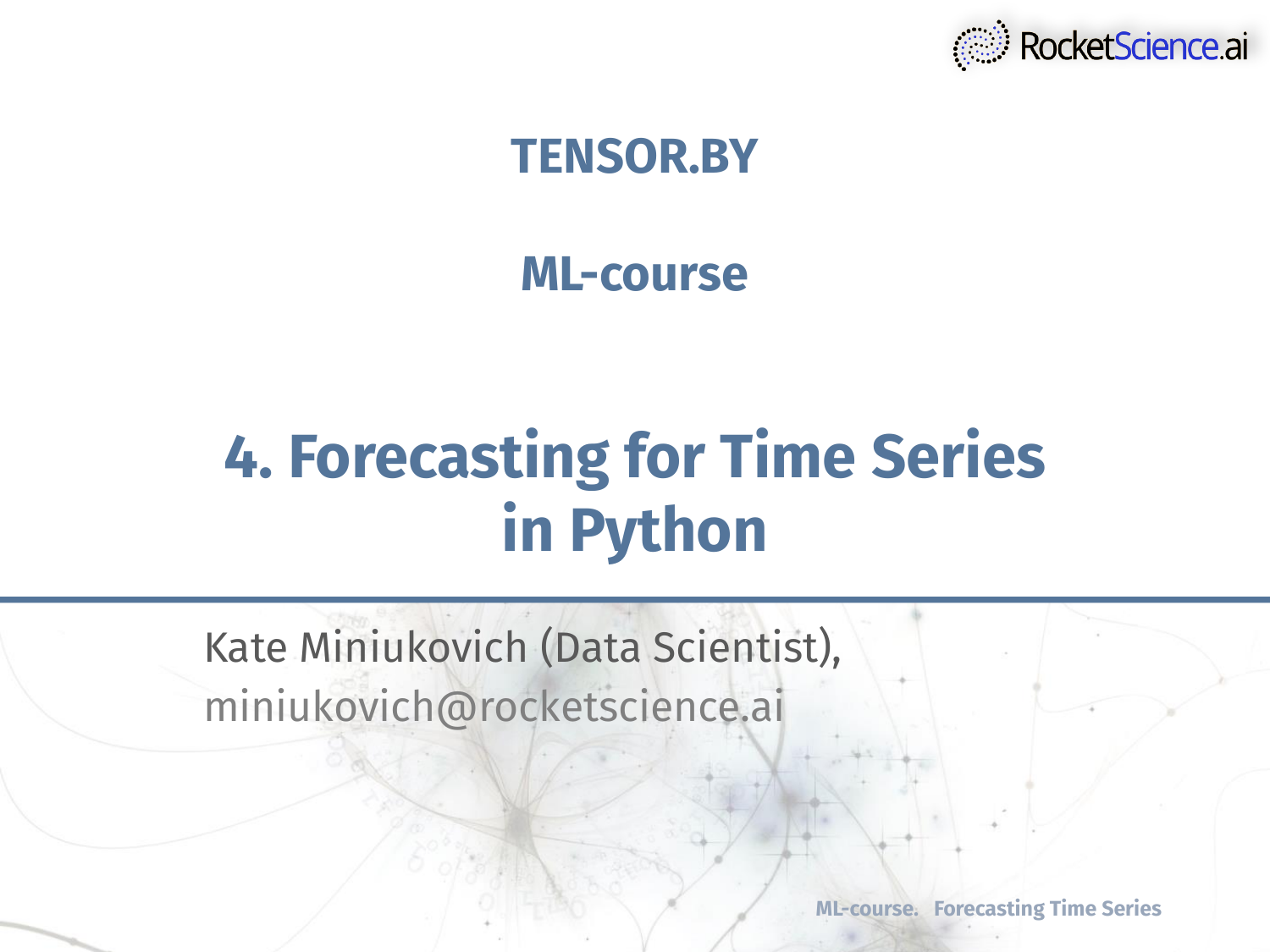

# TENSOR.BY ML-course 4. Forecasting for Time Series in Python
Kate Miniukovich (Data Scientist),
miniukovich@rocketscience.ai
ML-course.   Forecasting Time Series